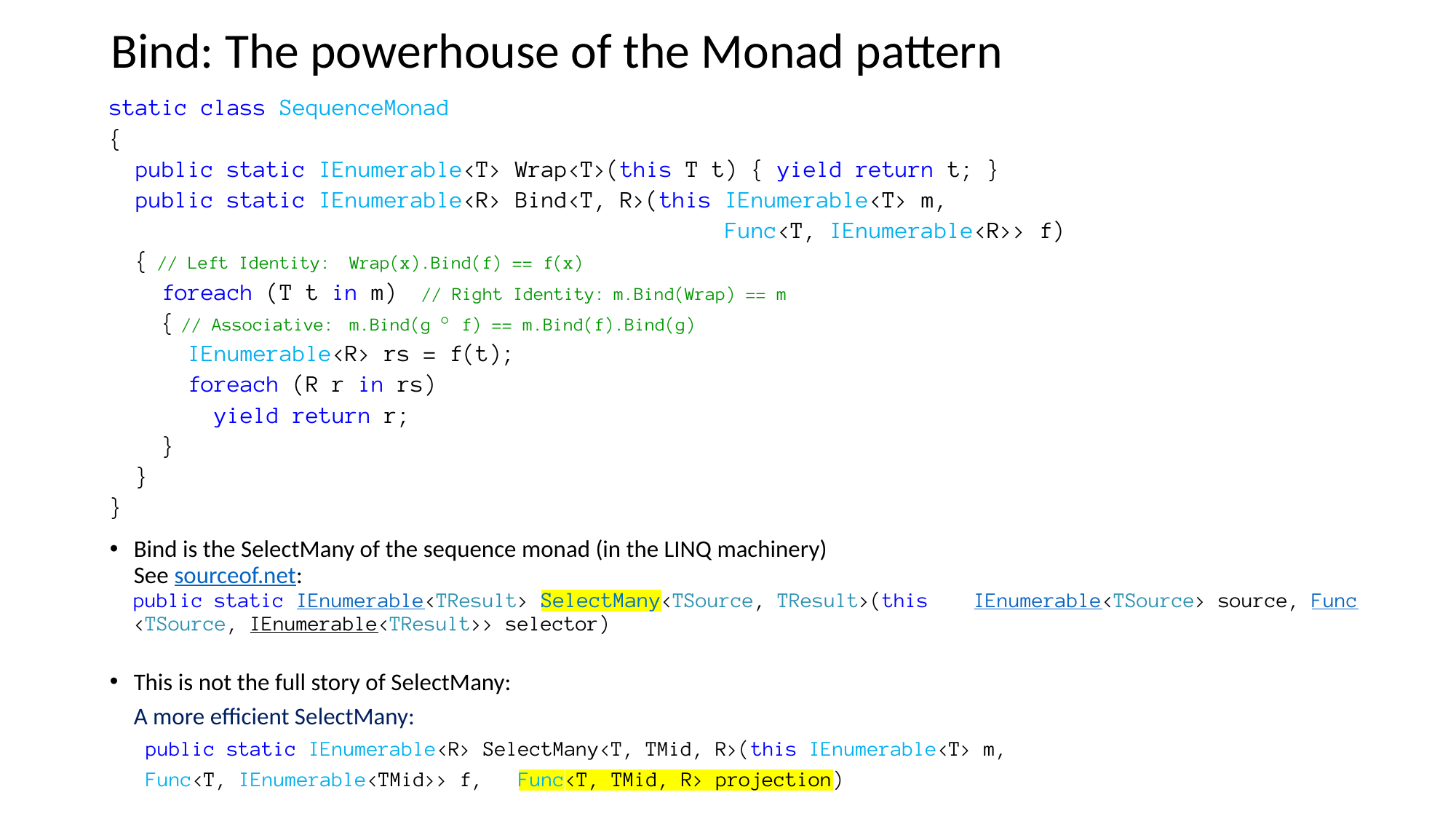

# Bind: The powerhouse of the Monad pattern
static class SequenceMonad
{
  public static IEnumerable<T> Wrap<T>(this T t) { yield return t; }
  public static IEnumerable<R> Bind<T, R>(this IEnumerable<T> m,
                                               Func<T, IEnumerable<R>> f)
  {										// Left Identity:	Wrap(x).Bind(f) == f(x)
    foreach (T t in m)				// Right Identity:	m.Bind(Wrap) == m
    {									// Associative:	m.Bind(g ° f) == m.Bind(f).Bind(g)
      IEnumerable<R> rs = f(t);
      foreach (R r in rs)
        yield return r;
    }
  }
}

Bind is the SelectMany of the sequence monad (in the LINQ machinery)
See sourceof.net:
public static IEnumerable<TResult> SelectMany<TSource, TResult>(this 					IEnumerable<TSource> source, Func<TSource, IEnumerable<TResult>> selector)
This is not the full story of SelectMany:
A more efficient SelectMany:
	public static IEnumerable<R> SelectMany<T, TMid, R>(this IEnumerable<T> m,
			Func<T, IEnumerable<TMid>> f,   Func<T, TMid, R> projection)